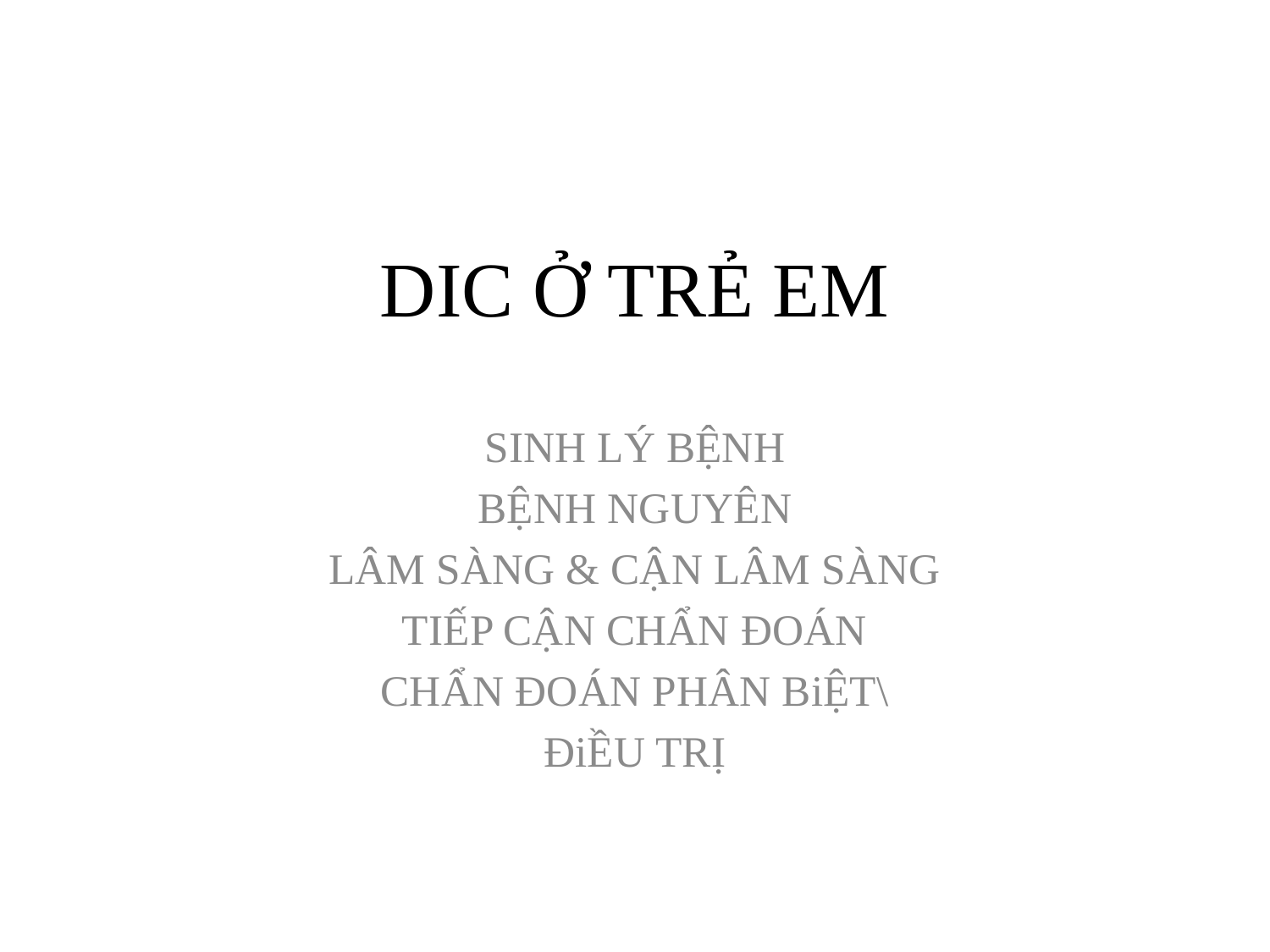

# DIC Ở TRẺ EM
SINH LÝ BỆNH
BỆNH NGUYÊN
LÂM SÀNG & CẬN LÂM SÀNG
TIẾP CẬN CHẨN ĐOÁN
CHẨN ĐOÁN PHÂN BiỆT\
ĐiỀU TRỊ